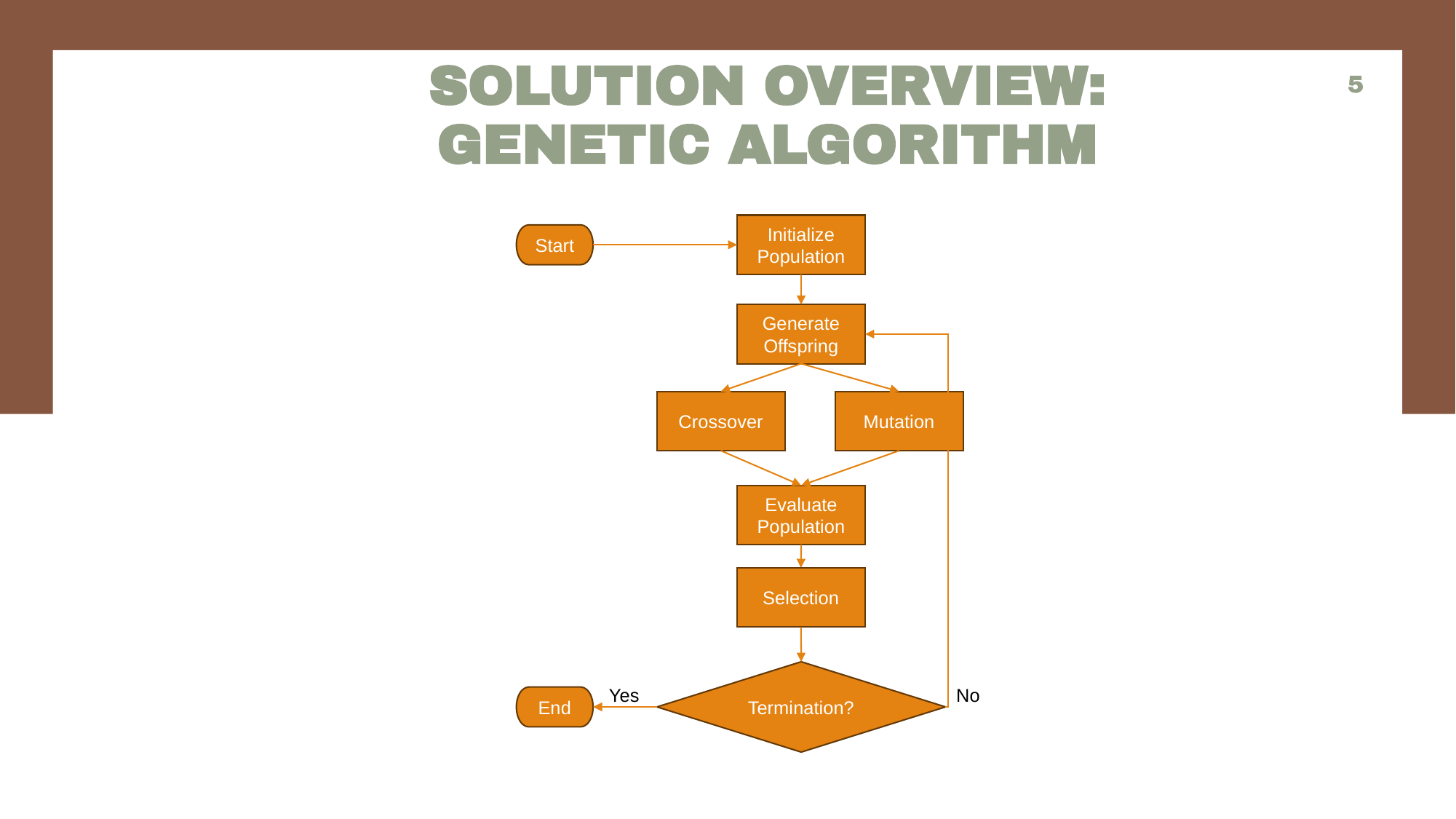

# Solution Overview: Genetic Algorithm
5
5
Initialize Population
Start
Generate Offspring
Mutation
Crossover
Evaluate Population
Selection
Termination?
Yes
No
End